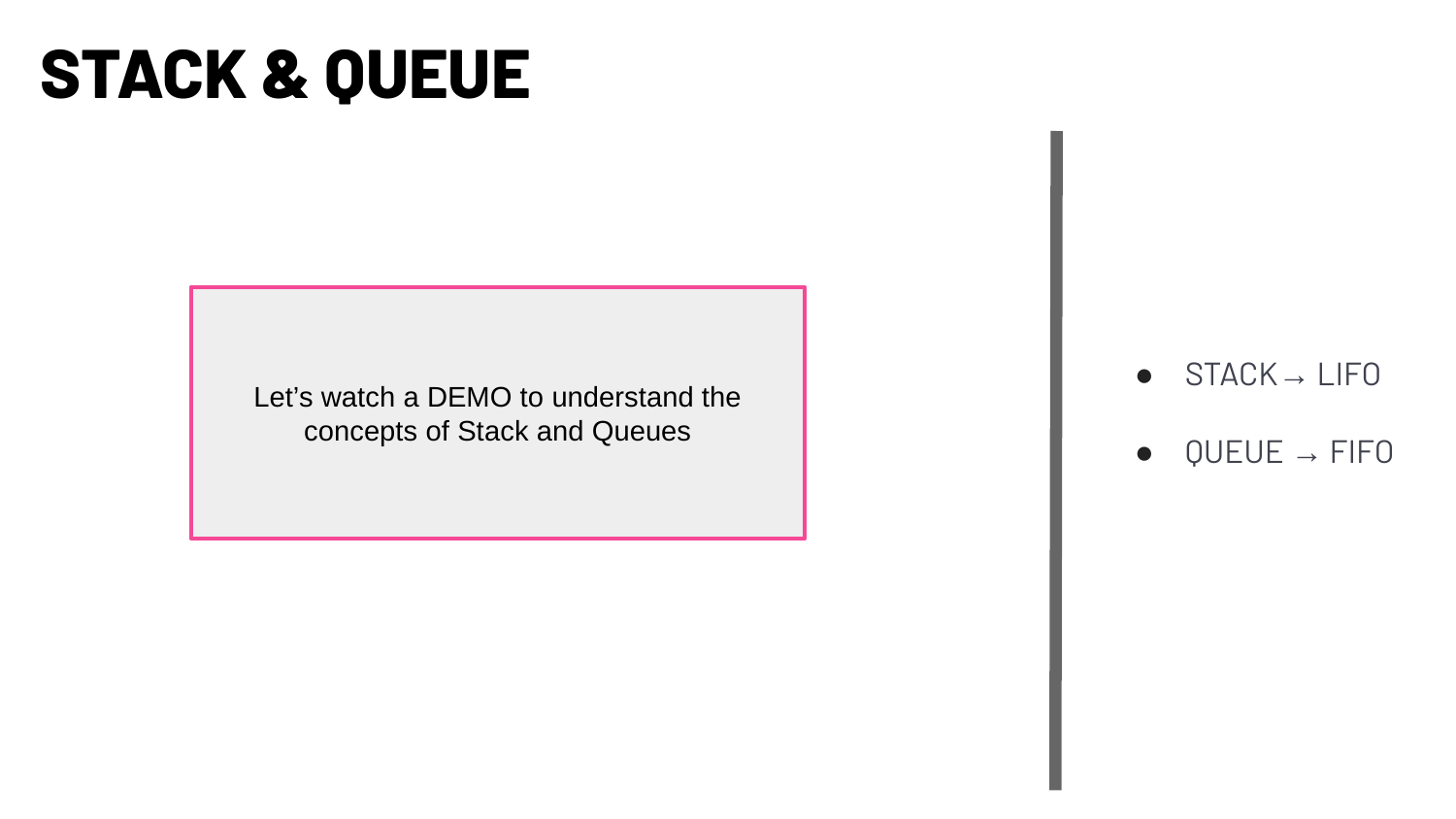

STACK & QUEUE

Let’s watch a DEMO to understand the concepts of Stack and Queues
STACK→ LIFO

QUEUE → FIFO